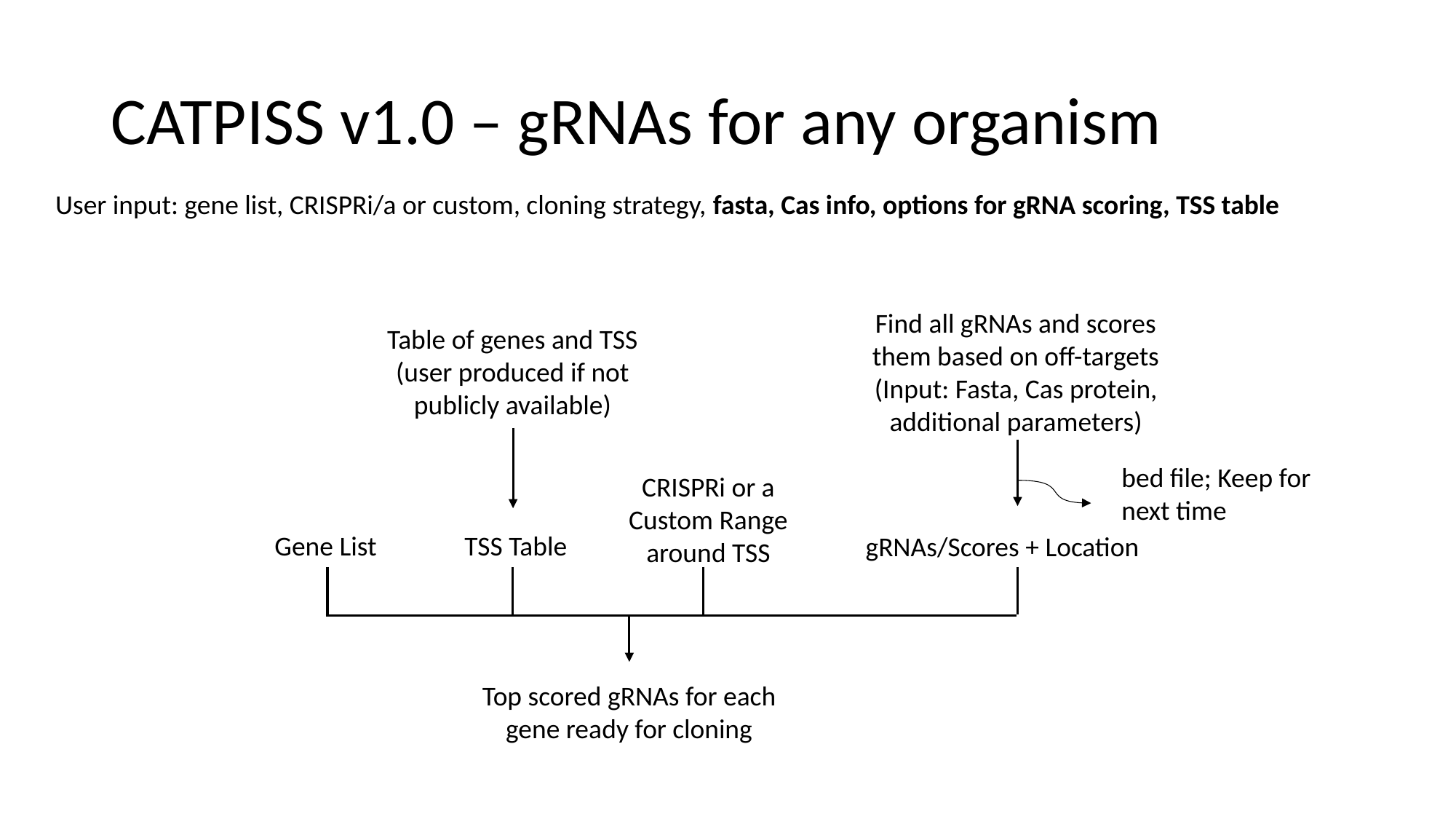

# CATPISS v1.0 – gRNAs for any organism
User input: gene list, CRISPRi/a or custom, cloning strategy, fasta, Cas info, options for gRNA scoring, TSS table
Find all gRNAs and scores them based on off-targets
(Input: Fasta, Cas protein, additional parameters)
Table of genes and TSS
(user produced if not publicly available)
bed file; Keep for next time
CRISPRi or a
Custom Range around TSS
Gene List
TSS Table
gRNAs/Scores + Location
Top scored gRNAs for each gene ready for cloning